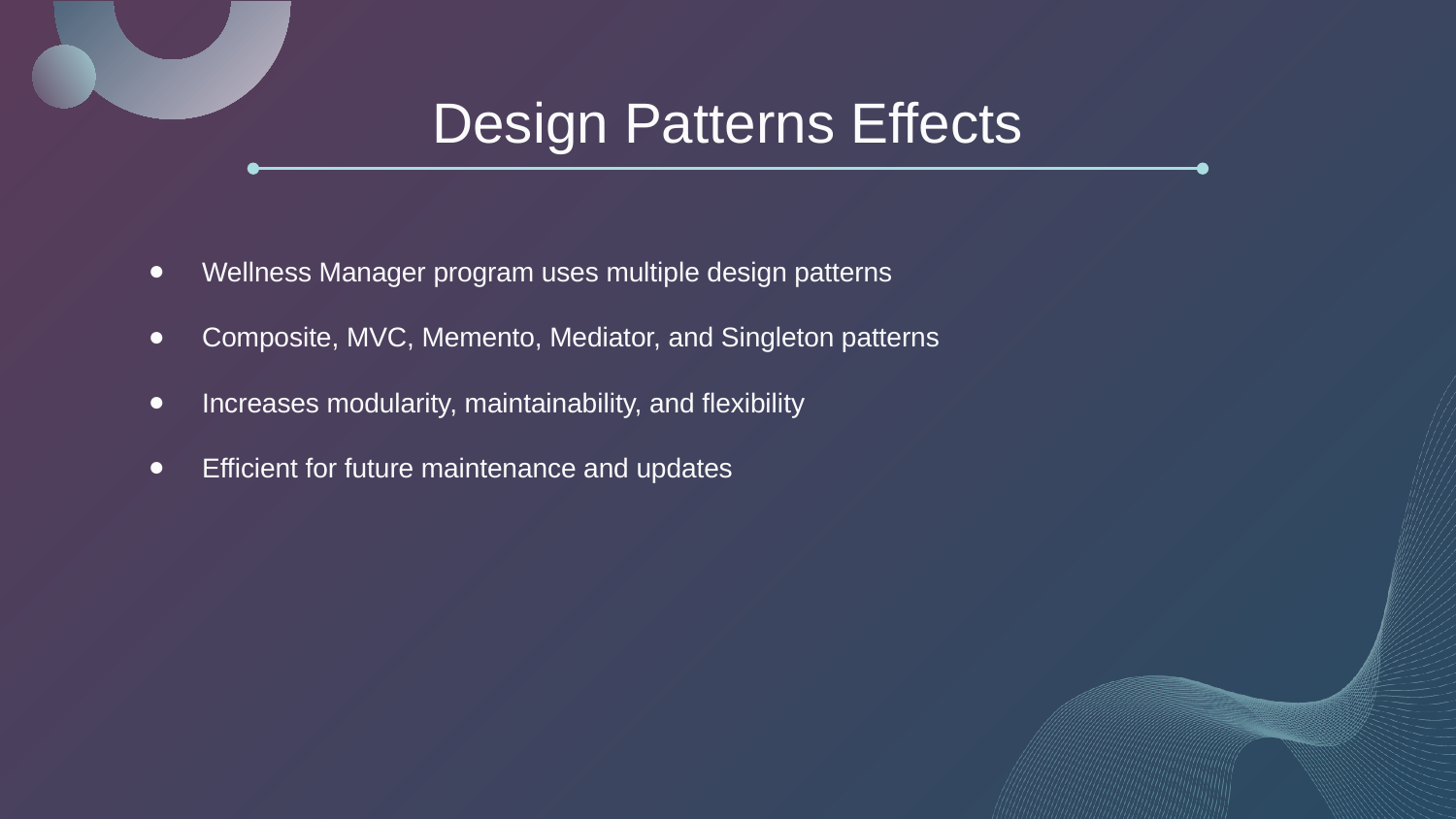

# Design Patterns Effects
Wellness Manager program uses multiple design patterns
Composite, MVC, Memento, Mediator, and Singleton patterns
Increases modularity, maintainability, and flexibility
Efficient for future maintenance and updates